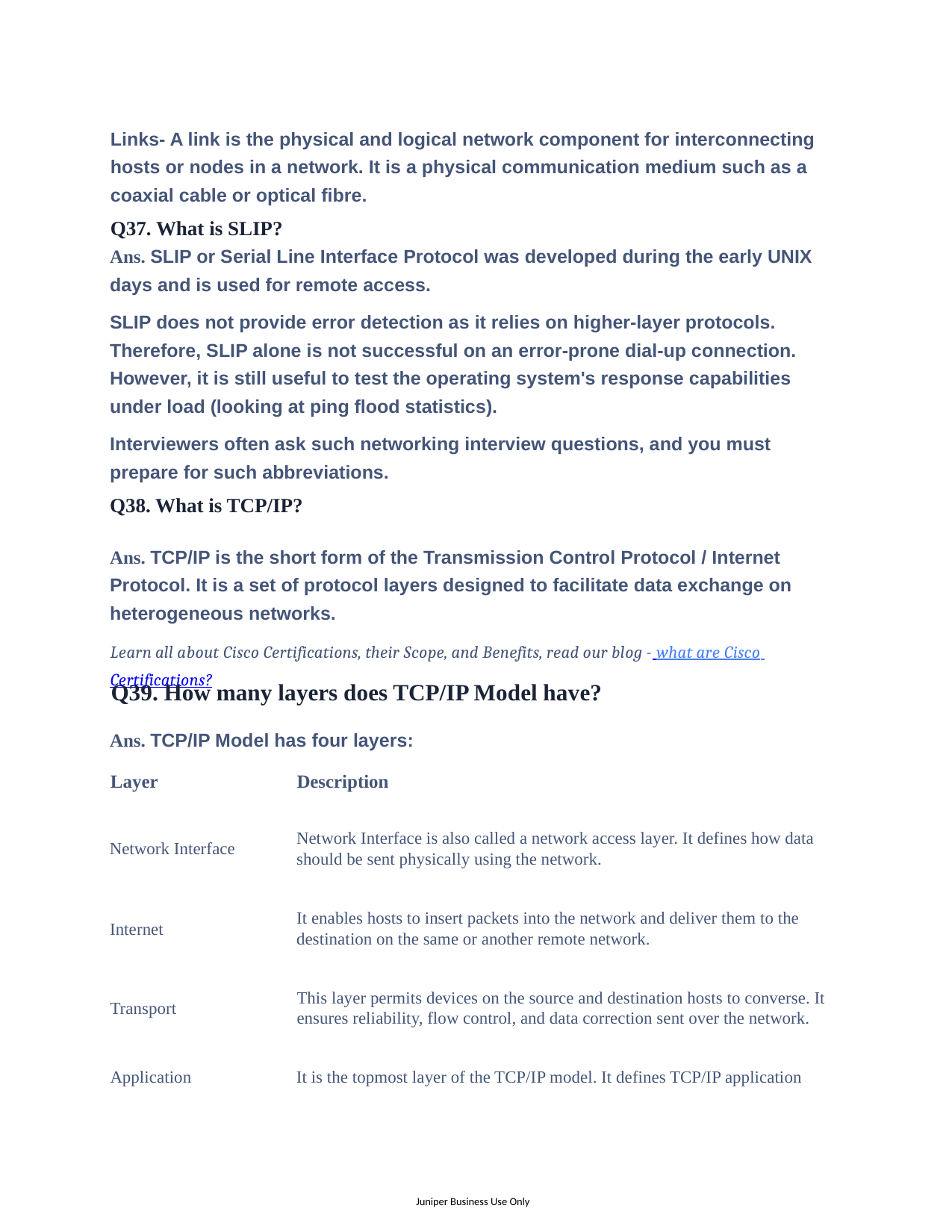

Links- A link is the physical and logical network component for interconnecting hosts or nodes in a network. It is a physical communication medium such as a coaxial cable or optical fibre.
Q37. What is SLIP?
Ans. SLIP or Serial Line Interface Protocol was developed during the early UNIX days and is used for remote access.
SLIP does not provide error detection as it relies on higher-layer protocols. Therefore, SLIP alone is not successful on an error-prone dial-up connection. However, it is still useful to test the operating system's response capabilities under load (looking at ping flood statistics).
Interviewers often ask such networking interview questions, and you must prepare for such abbreviations.
Q38. What is TCP/IP?
Ans. TCP/IP is the short form of the Transmission Control Protocol / Internet Protocol. It is a set of protocol layers designed to facilitate data exchange on heterogeneous networks.
Learn all about Cisco Certifications, their Scope, and Benefits, read our blog - what are Cisco Certifications?
Q39. How many layers does TCP/IP Model have?
Ans. TCP/IP Model has four layers:
Description
Layer
Network Interface is also called a network access layer. It defines how data should be sent physically using the network.
Network Interface
It enables hosts to insert packets into the network and deliver them to the destination on the same or another remote network.
Internet
This layer permits devices on the source and destination hosts to converse. It ensures reliability, flow control, and data correction sent over the network.
Transport
Application
It is the topmost layer of the TCP/IP model. It defines TCP/IP application
Juniper Business Use Only